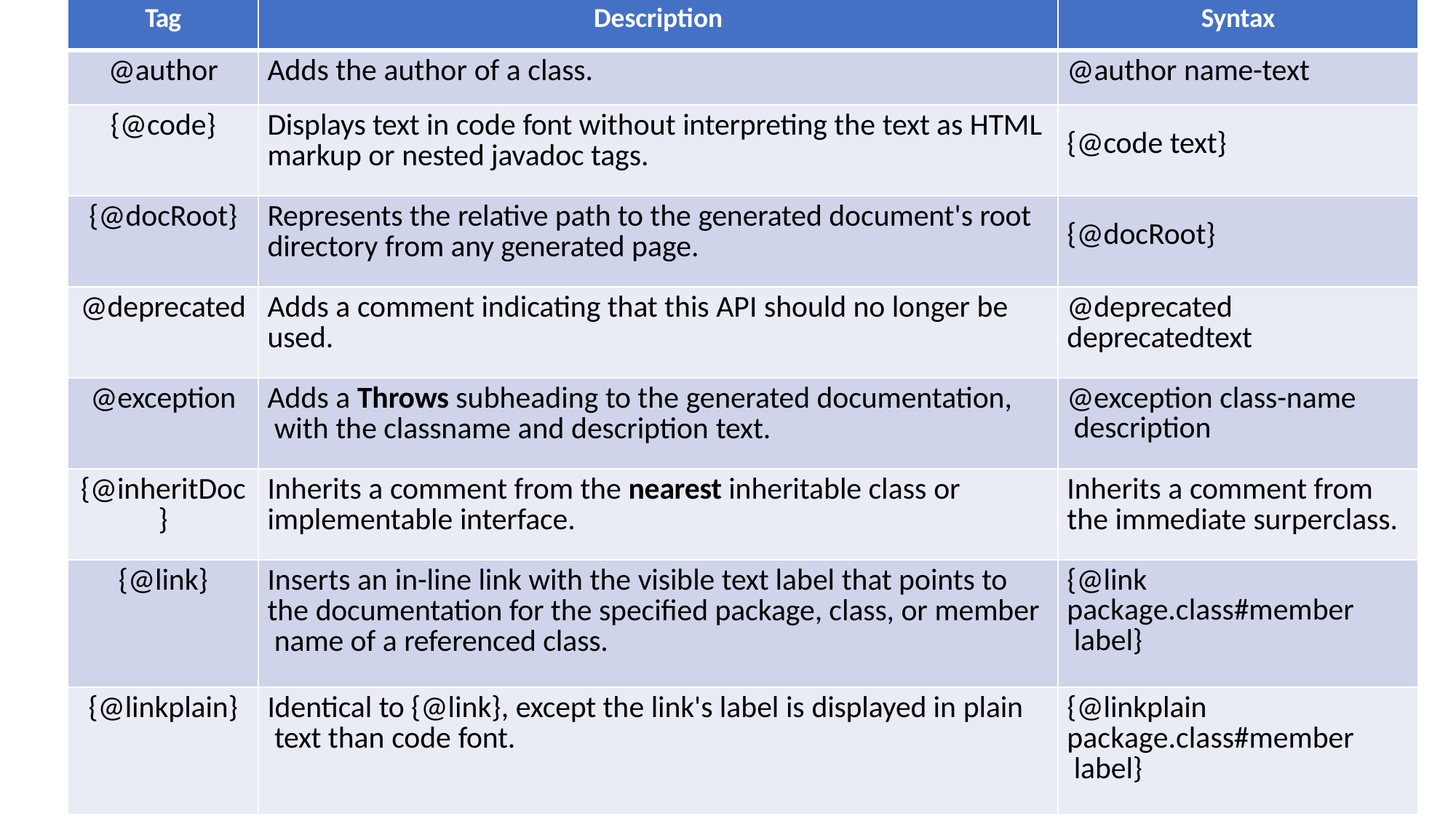

| Tag | Description | Syntax |
| --- | --- | --- |
| @author | Adds the author of a class. | @author name-text |
| {@code} | Displays text in code font without interpreting the text as HTML markup or nested javadoc tags. | {@code text} |
| {@docRoot} | Represents the relative path to the generated document's root directory from any generated page. | {@docRoot} |
| @deprecated | Adds a comment indicating that this API should no longer be used. | @deprecated deprecatedtext |
| @exception | Adds a Throws subheading to the generated documentation, with the classname and description text. | @exception class-name description |
| {@inheritDoc } | Inherits a comment from the nearest inheritable class or implementable interface. | Inherits a comment from the immediate surperclass. |
| {@link} | Inserts an in-line link with the visible text label that points to the documentation for the specified package, class, or member name of a referenced class. | {@link package.class#member label} |
| {@linkplain} | Identical to {@link}, except the link's label is displayed in plain text than code font. | {@linkplain package.class#member label} |